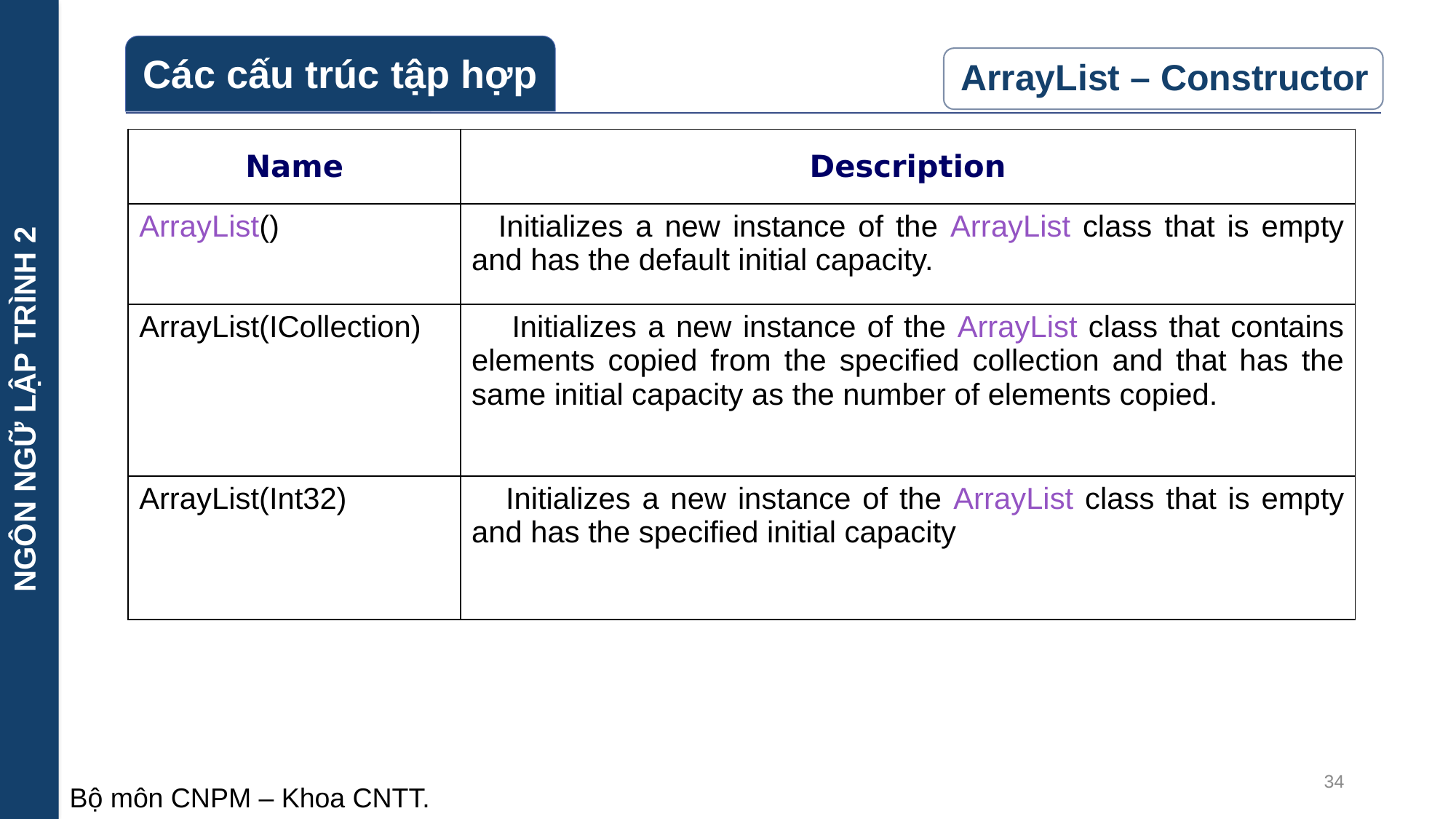

NGÔN NGỮ LẬP TRÌNH 2
Các cấu trúc tập hợp
ArrayList – Constructor
| Name | Description |
| --- | --- |
| ArrayList() | Initializes a new instance of the ArrayList class that is empty and has the default initial capacity. |
| ArrayList(ICollection) | Initializes a new instance of the ArrayList class that contains elements copied from the specified collection and that has the same initial capacity as the number of elements copied. |
| ArrayList(Int32) | Initializes a new instance of the ArrayList class that is empty and has the specified initial capacity |
34
Bộ môn CNPM – Khoa CNTT.